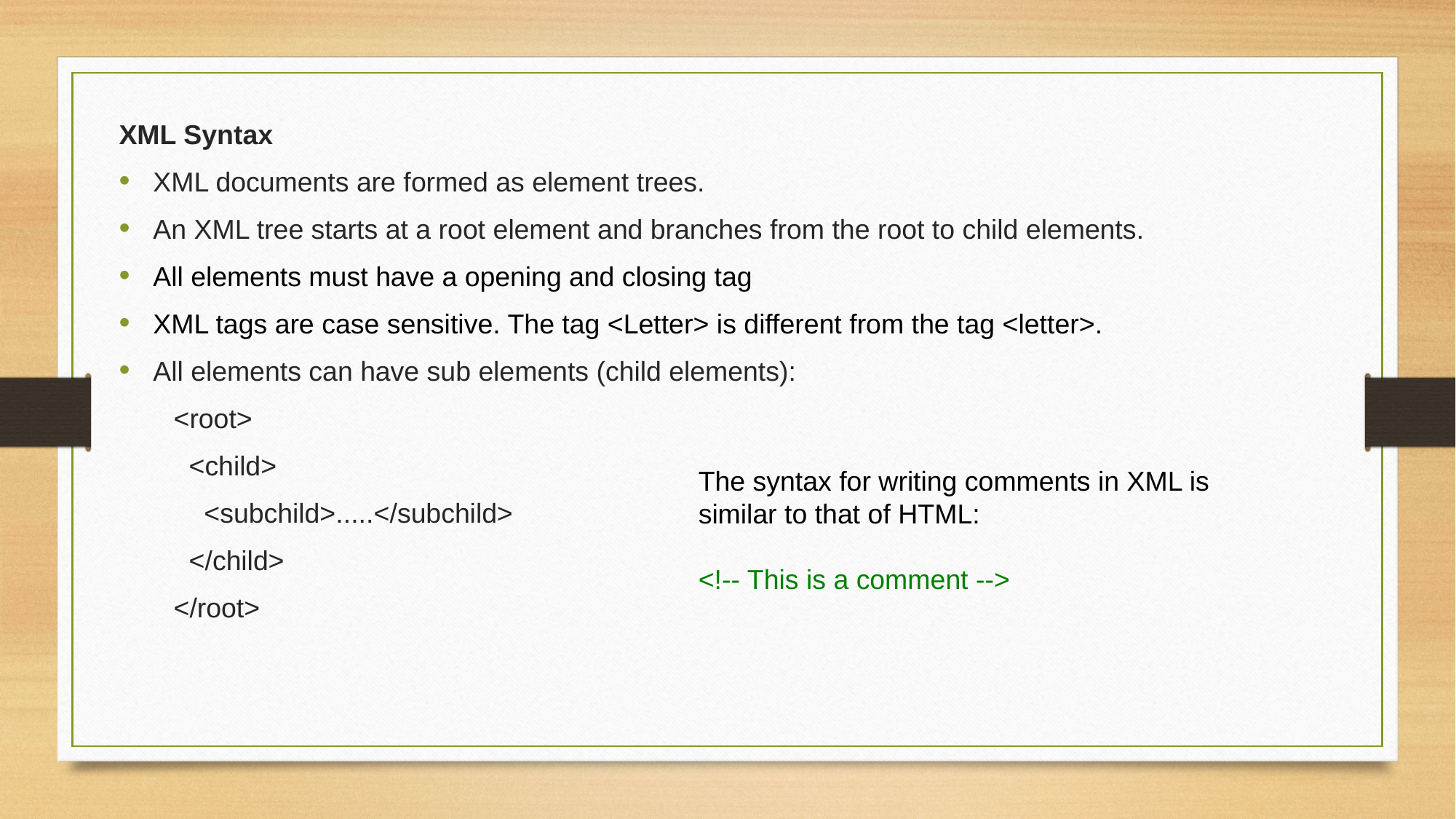

XML Syntax
XML documents are formed as element trees.
An XML tree starts at a root element and branches from the root to child elements.
All elements must have a opening and closing tag
XML tags are case sensitive. The tag <Letter> is different from the tag <letter>.
All elements can have sub elements (child elements):
<root>
  <child>
    <subchild>.....</subchild>
  </child>
</root>

The syntax for writing comments in XML is similar to that of HTML:

<!-- This is a comment -->